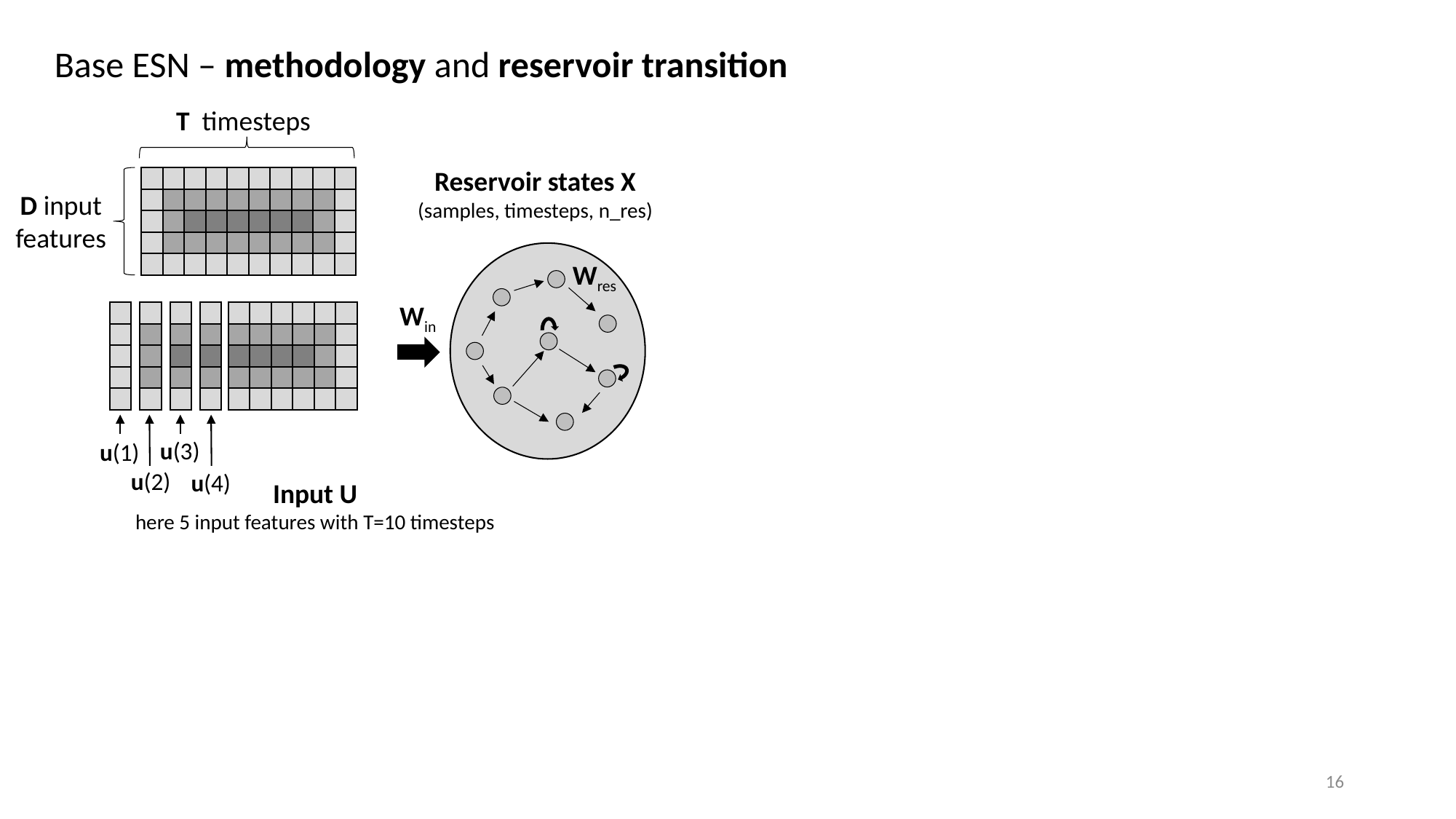

Base ESN – methodology and reservoir transition

T  timesteps
Reservoir states X
(samples, timesteps, n_res)

D input features

Wres

Win

u(3)
u(1)
u(2)
u(4)
Input U
here 5 input features with T=10 timesteps
16